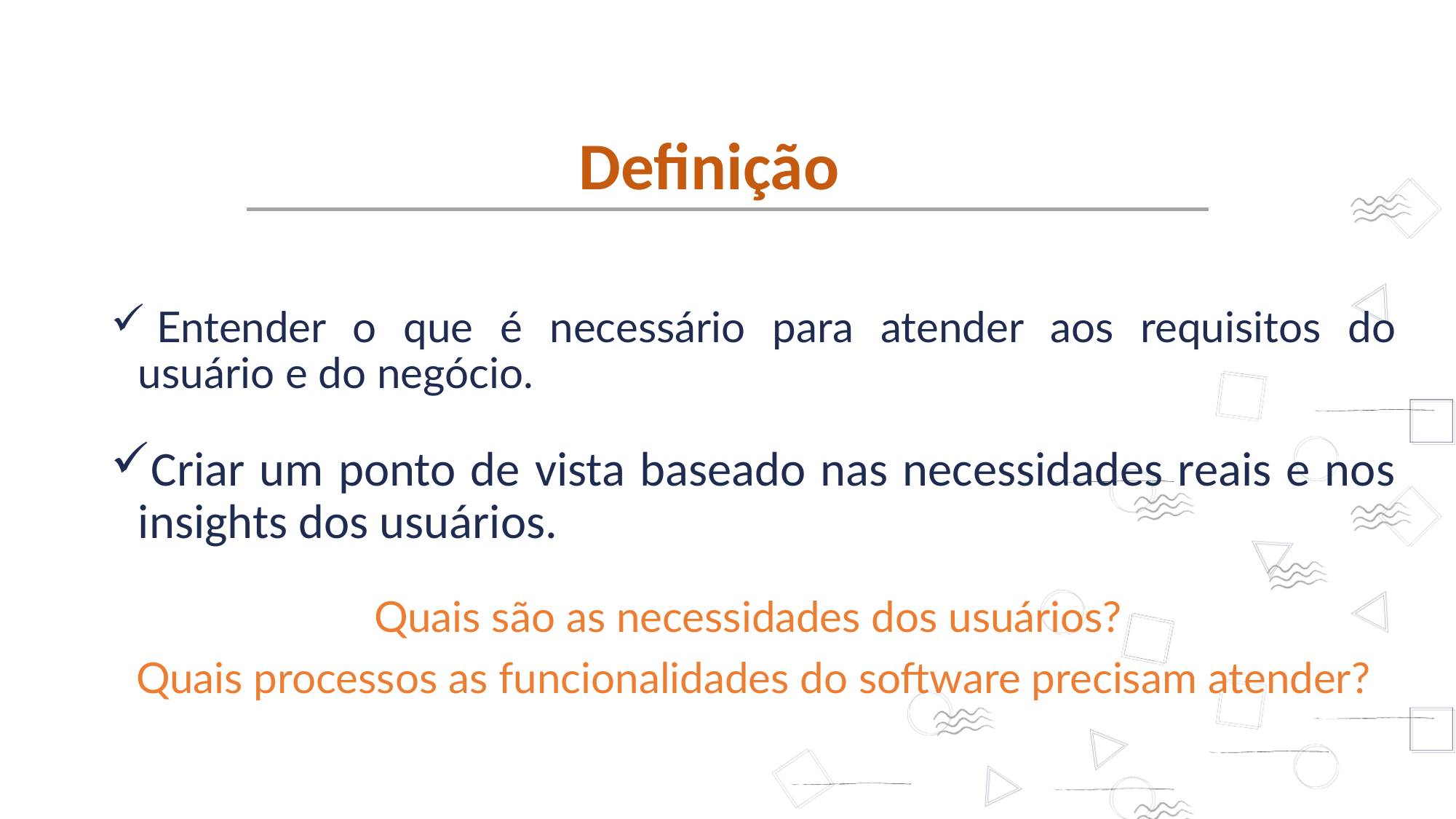

Definição

 Entender o que é necessário para atender aos requisitos do usuário e do negócio.

Criar um ponto de vista baseado nas necessidades reais e nos insights dos usuários.

Quais são as necessidades dos usuários?
Quais processos as funcionalidades do software precisam atender?